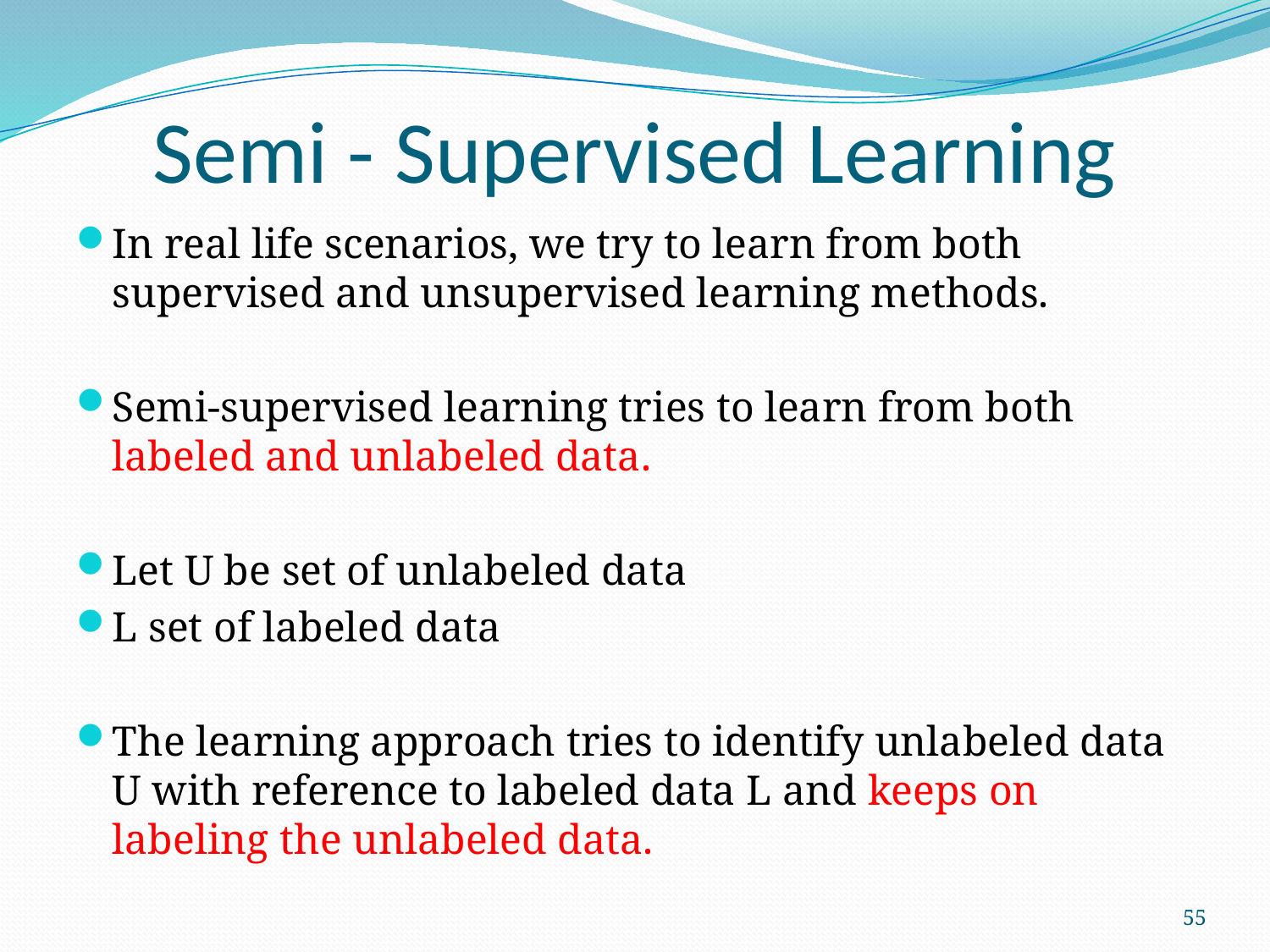

# Semi - Supervised Learning
In real life scenarios, we try to learn from both supervised and unsupervised learning methods.

Semi-supervised learning tries to learn from both labeled and unlabeled data.

Let U be set of unlabeled data
L set of labeled data

The learning approach tries to identify unlabeled data U with reference to labeled data L and keeps on labeling the unlabeled data.

55